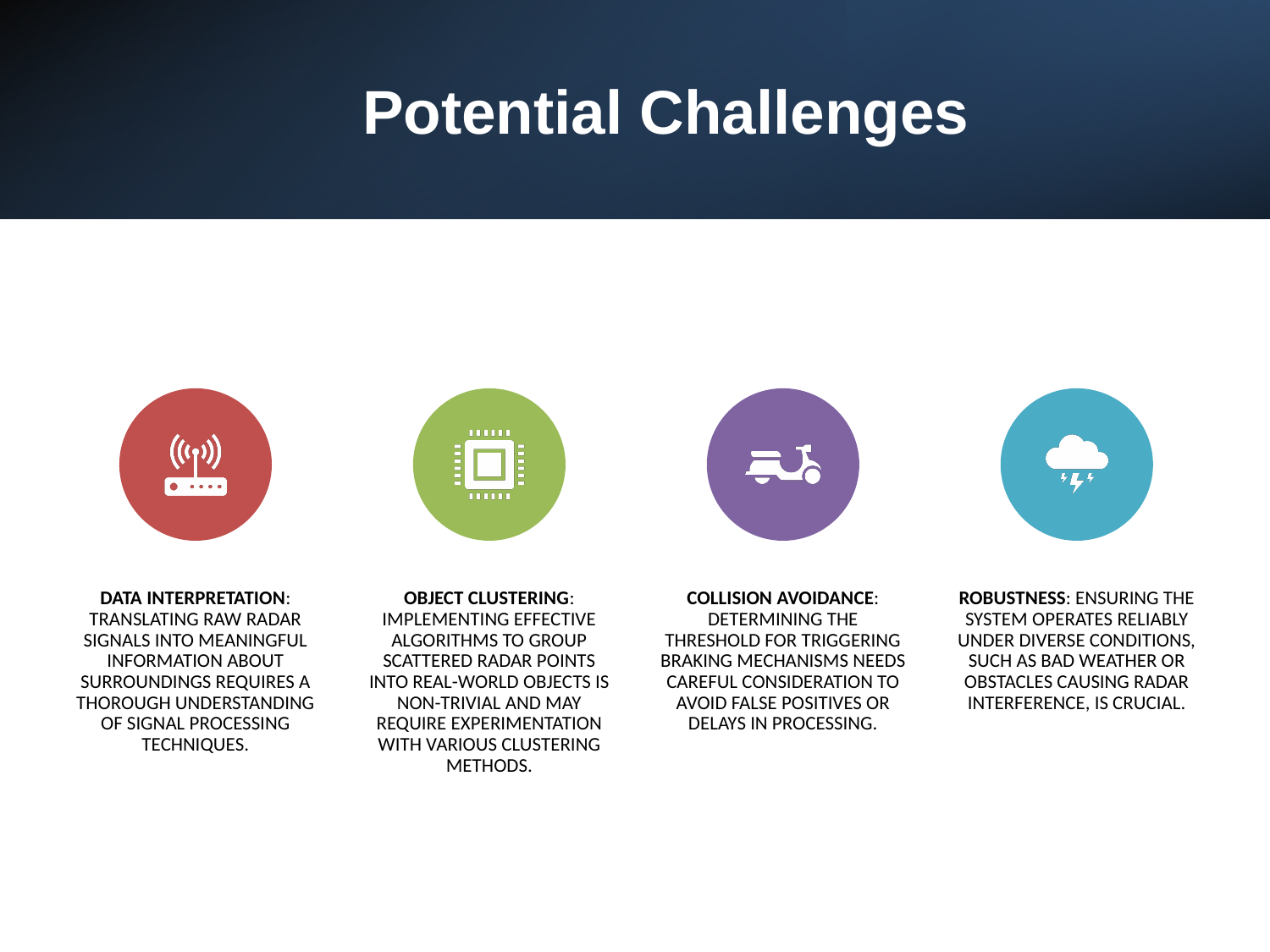

# Potential Challenges
Data Interpretation: Translating raw radar signals into meaningful information about surroundings requires a thorough understanding of signal processing techniques.
Object Clustering: Implementing effective algorithms to group scattered radar points into real-world objects is non-trivial and may require experimentation with various clustering methods.
Collision Avoidance: Determining the threshold for triggering braking mechanisms needs careful consideration to avoid false positives or delays in processing.
Robustness: Ensuring the system operates reliably under diverse conditions, such as bad weather or obstacles causing radar interference, is crucial.
17